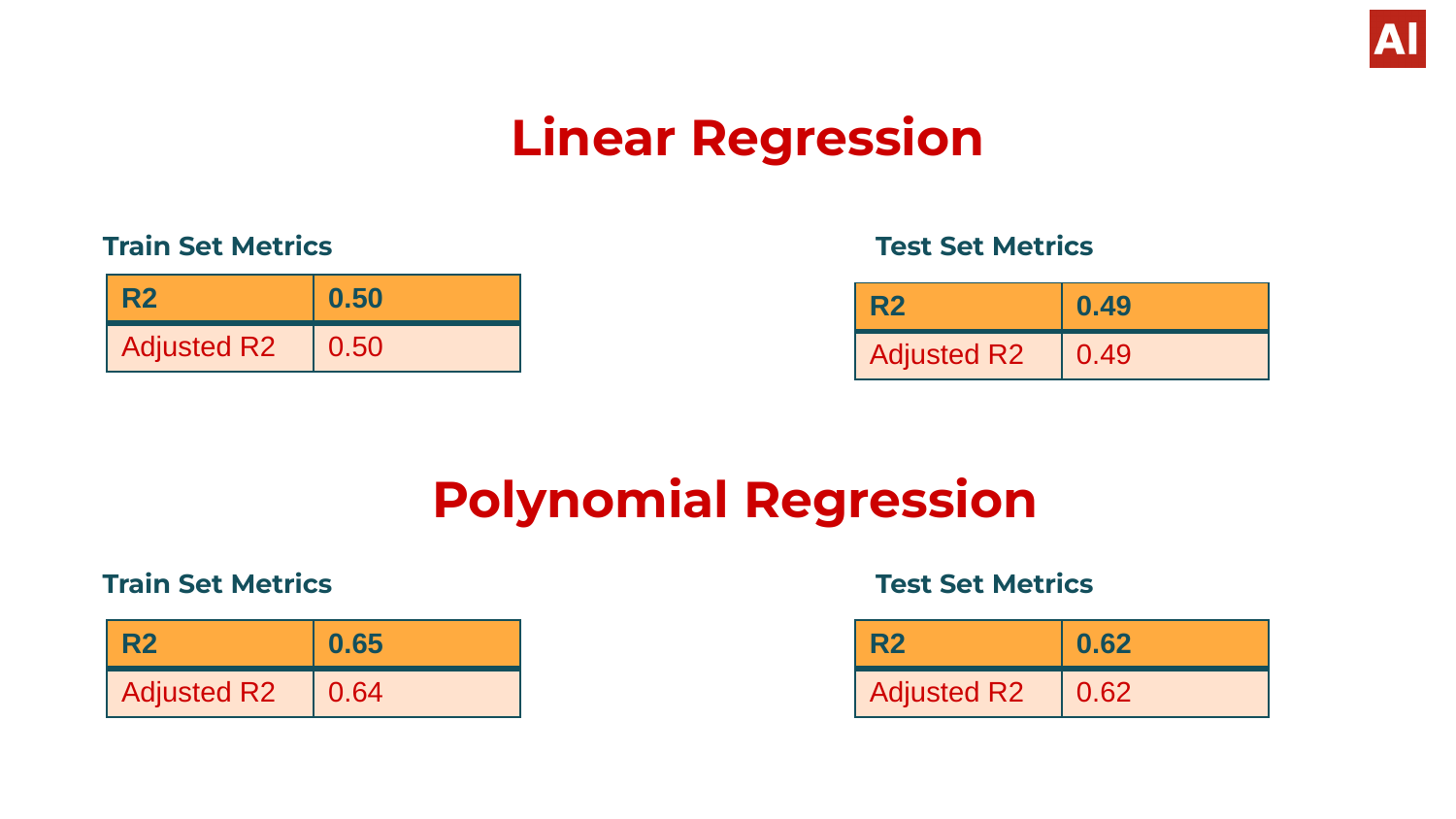

Linear Regression
Train Set Metrics				      Test Set Metrics

| R2 | 0.50 |
| --- | --- |
| Adjusted R2 | 0.50 |
| R2 | 0.49 |
| --- | --- |
| Adjusted R2 | 0.49 |
# Polynomial Regression

Train Set Metrics				      Test Set Metrics

| R2 | 0.65 |
| --- | --- |
| Adjusted R2 | 0.64 |
| R2 | 0.62 |
| --- | --- |
| Adjusted R2 | 0.62 |